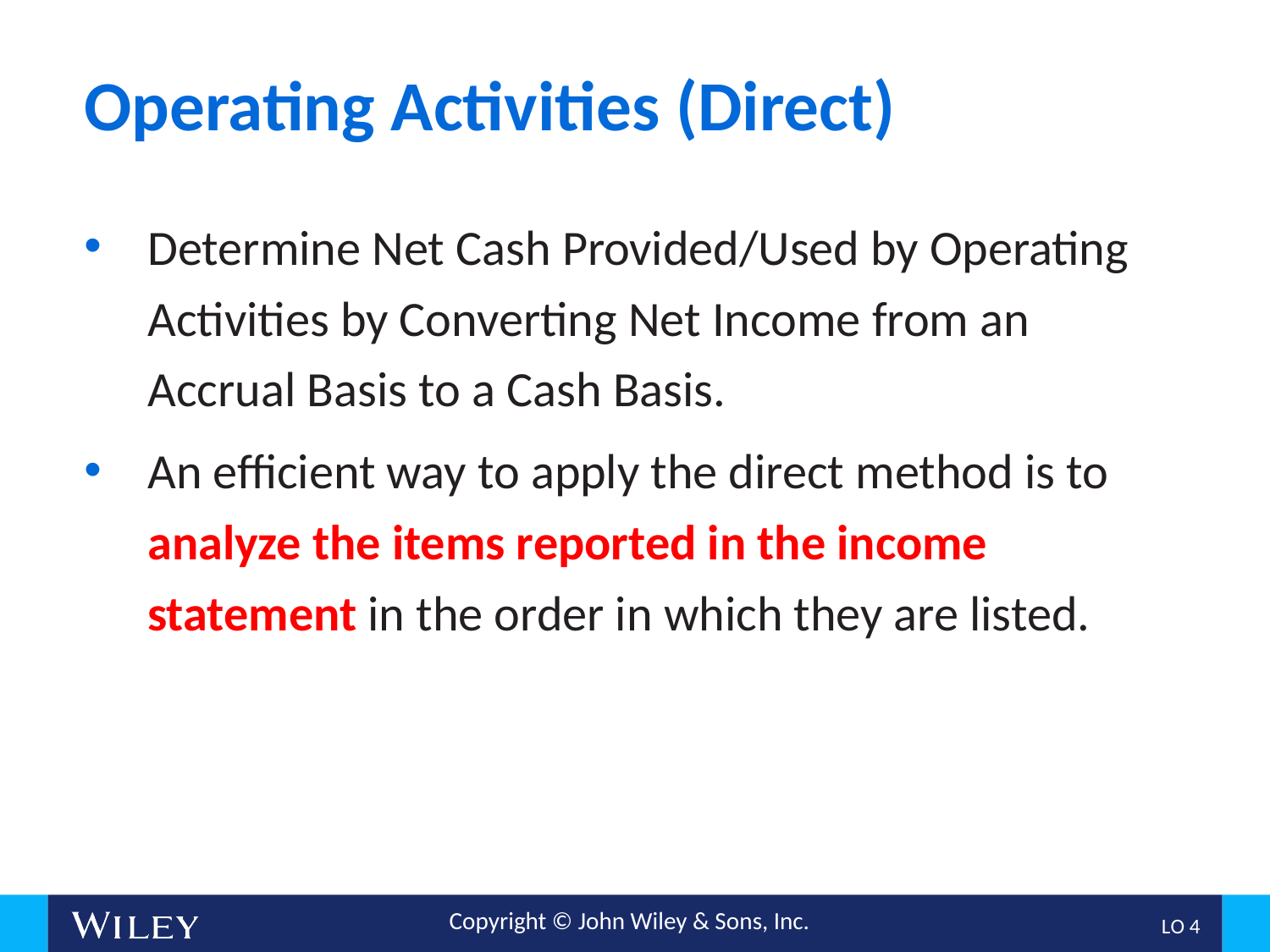

# Operating Activities (Direct)
Determine Net Cash Provided/Used by Operating Activities by Converting Net Income from an Accrual Basis to a Cash Basis.
An efficient way to apply the direct method is to analyze the items reported in the income statement in the order in which they are listed.
L O 4